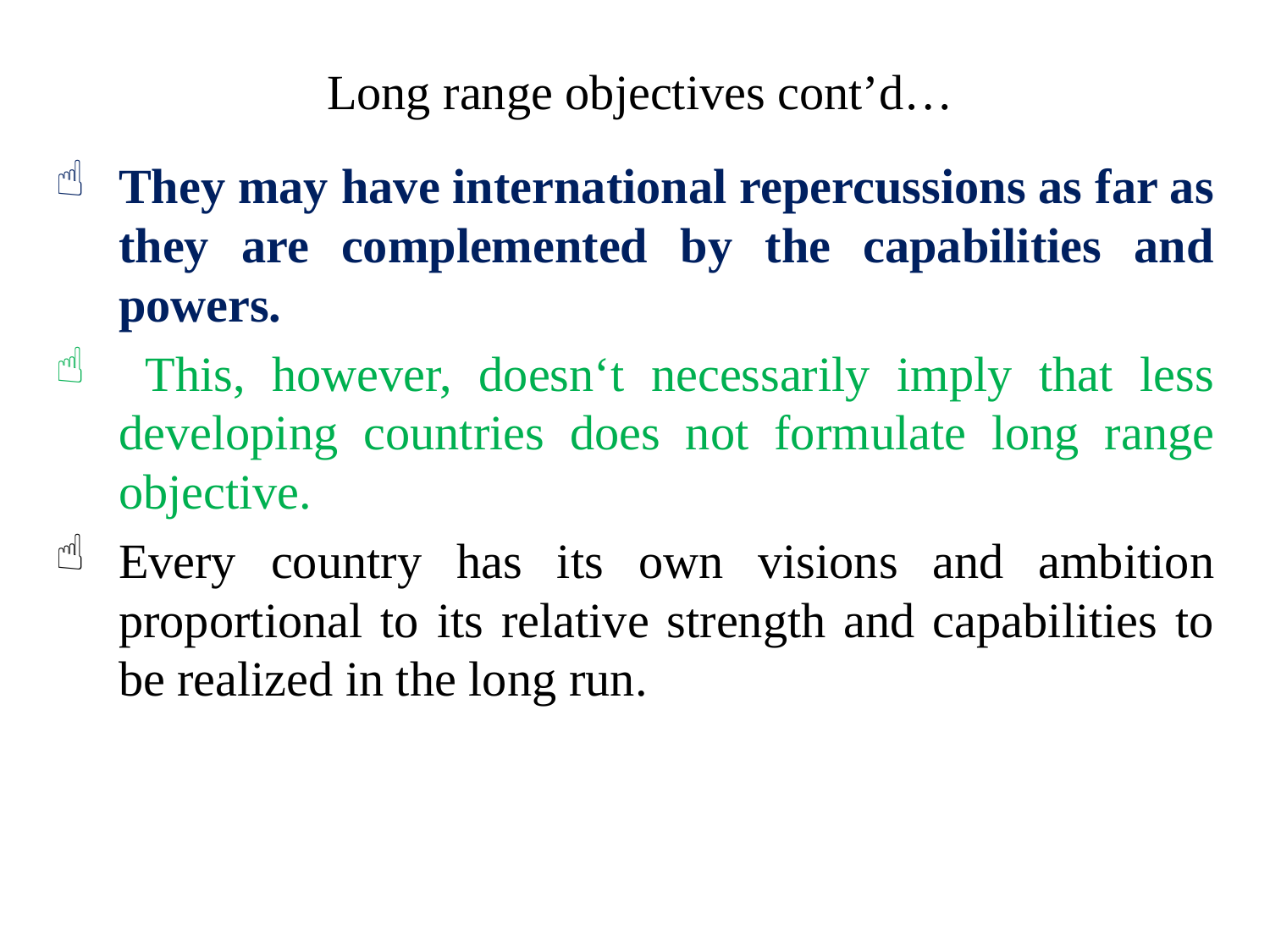

# Long range objectives cont’d…
They may have international repercussions as far as they are complemented by the capabilities and powers.
 This, however, doesn‘t necessarily imply that less developing countries does not formulate long range objective.
Every country has its own visions and ambition proportional to its relative strength and capabilities to be realized in the long run.